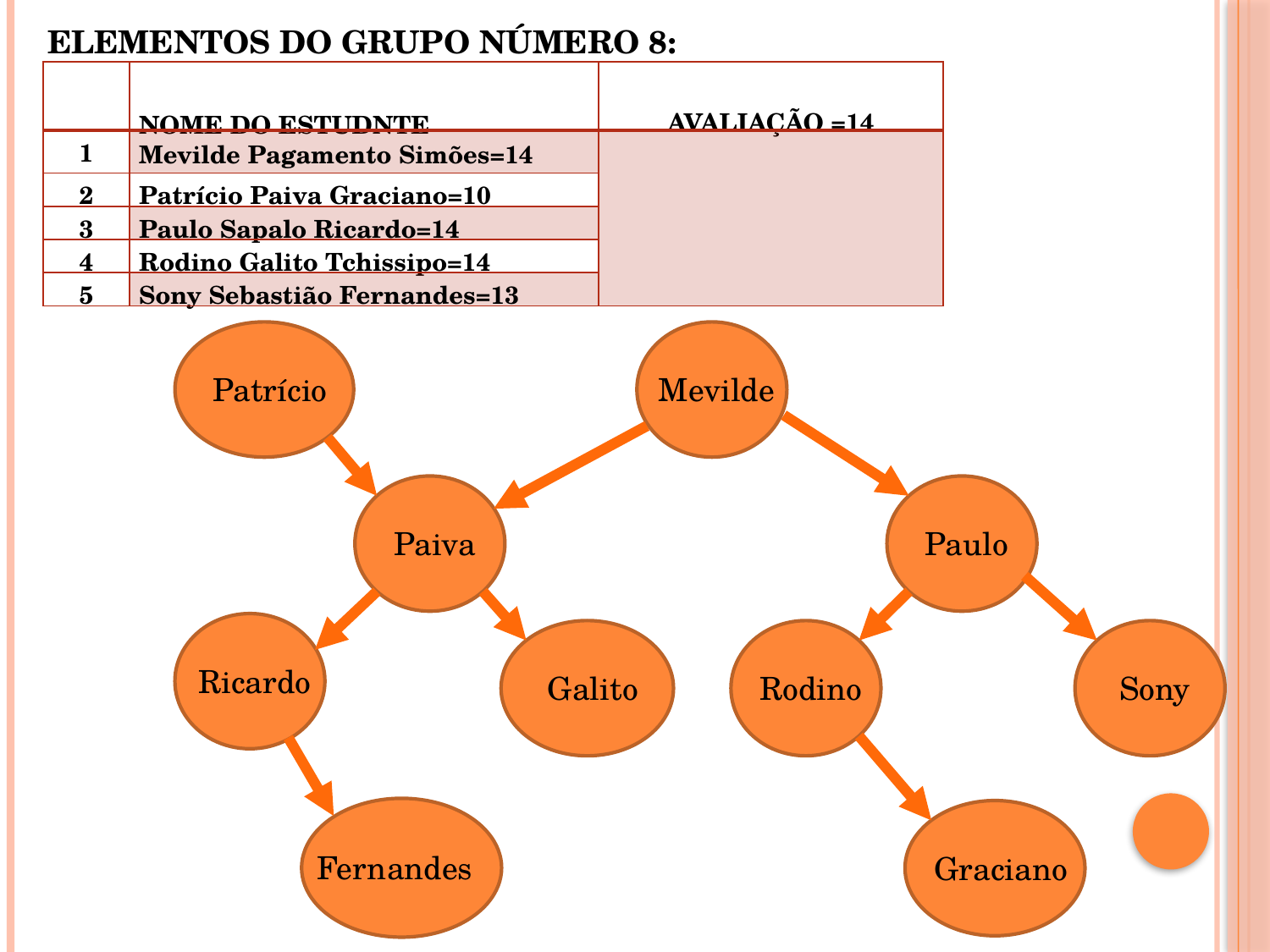

ELEMENTOS DO GRUPO NÚMERO 8:
|  | NOME DO ESTUDNTE | AVALIAÇÃO =14 |
| --- | --- | --- |
| 1 | Mevilde Pagamento Simões=14 |  |
| 2 | Patrício Paiva Graciano=10 |  |
| 3 | Paulo Sapalo Ricardo=14 |  |
| 4 | Rodino Galito Tchissipo=14 |  |
| 5 | Sony Sebastião Fernandes=13 |  |

Patrício

Mevilde

Paiva

Paulo

Ricardo

Galito

Rodino

Sony

Fernandes

Graciano